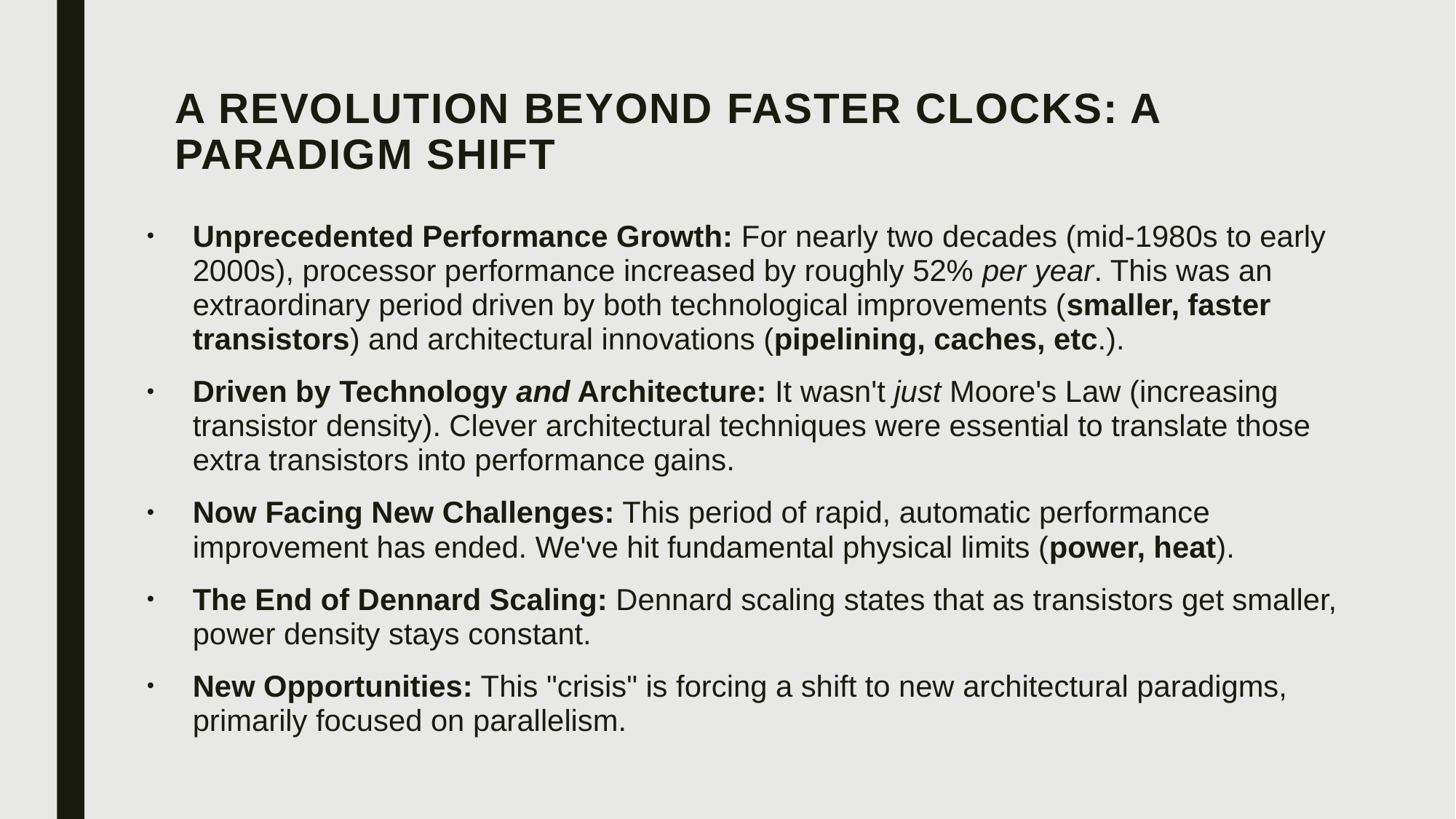

# A Revolution Beyond Faster Clocks: A Paradigm Shift
Unprecedented Performance Growth: For nearly two decades (mid-1980s to early 2000s), processor performance increased by roughly 52% per year. This was an extraordinary period driven by both technological improvements (smaller, faster transistors) and architectural innovations (pipelining, caches, etc.).
Driven by Technology and Architecture: It wasn't just Moore's Law (increasing transistor density). Clever architectural techniques were essential to translate those extra transistors into performance gains.
Now Facing New Challenges: This period of rapid, automatic performance improvement has ended. We've hit fundamental physical limits (power, heat).
The End of Dennard Scaling: Dennard scaling states that as transistors get smaller, power density stays constant.
New Opportunities: This "crisis" is forcing a shift to new architectural paradigms, primarily focused on parallelism.